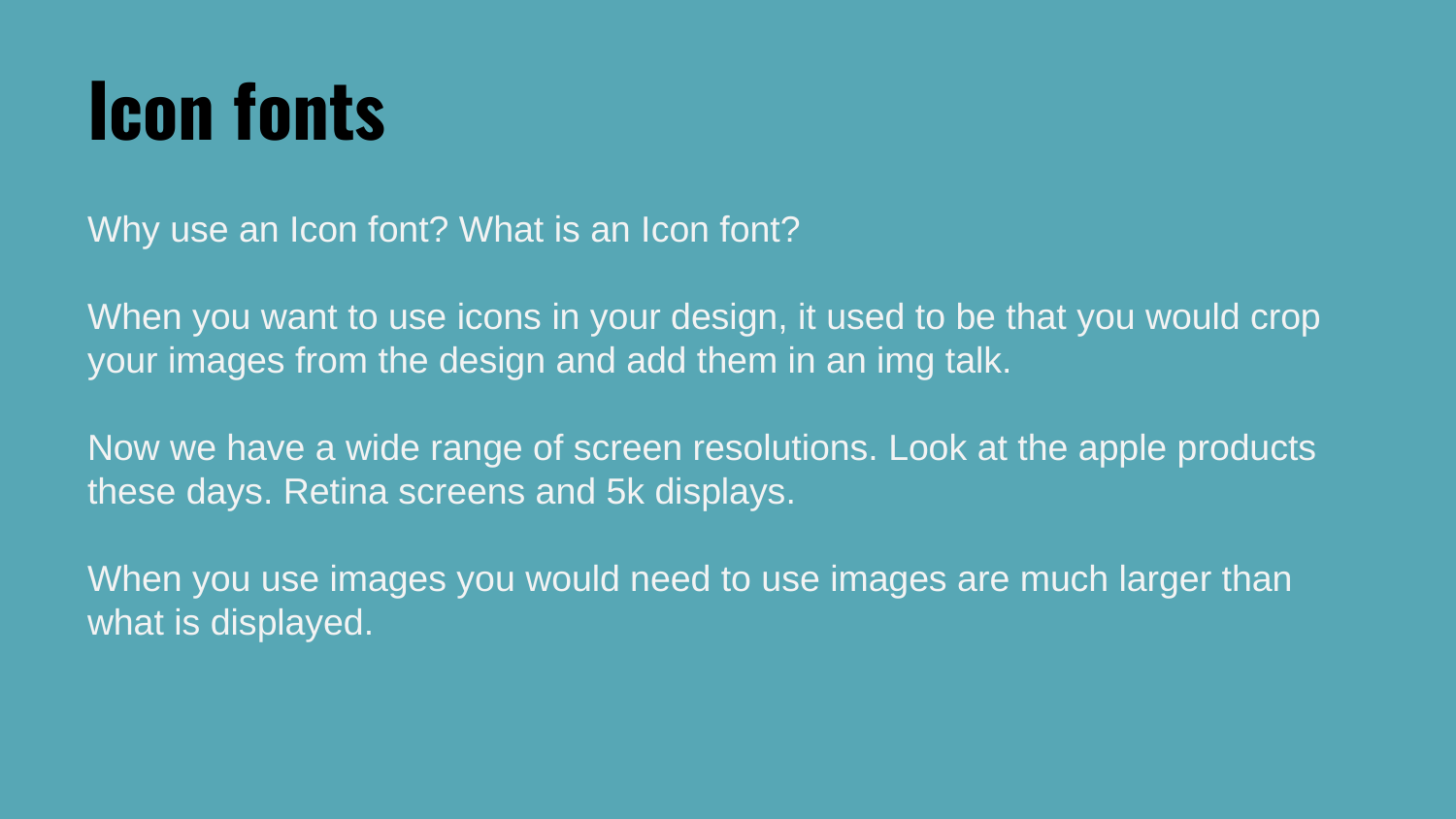

# Icon fonts
Why use an Icon font? What is an Icon font?

When you want to use icons in your design, it used to be that you would crop your images from the design and add them in an img talk.

Now we have a wide range of screen resolutions. Look at the apple products these days. Retina screens and 5k displays.

When you use images you would need to use images are much larger than what is displayed.